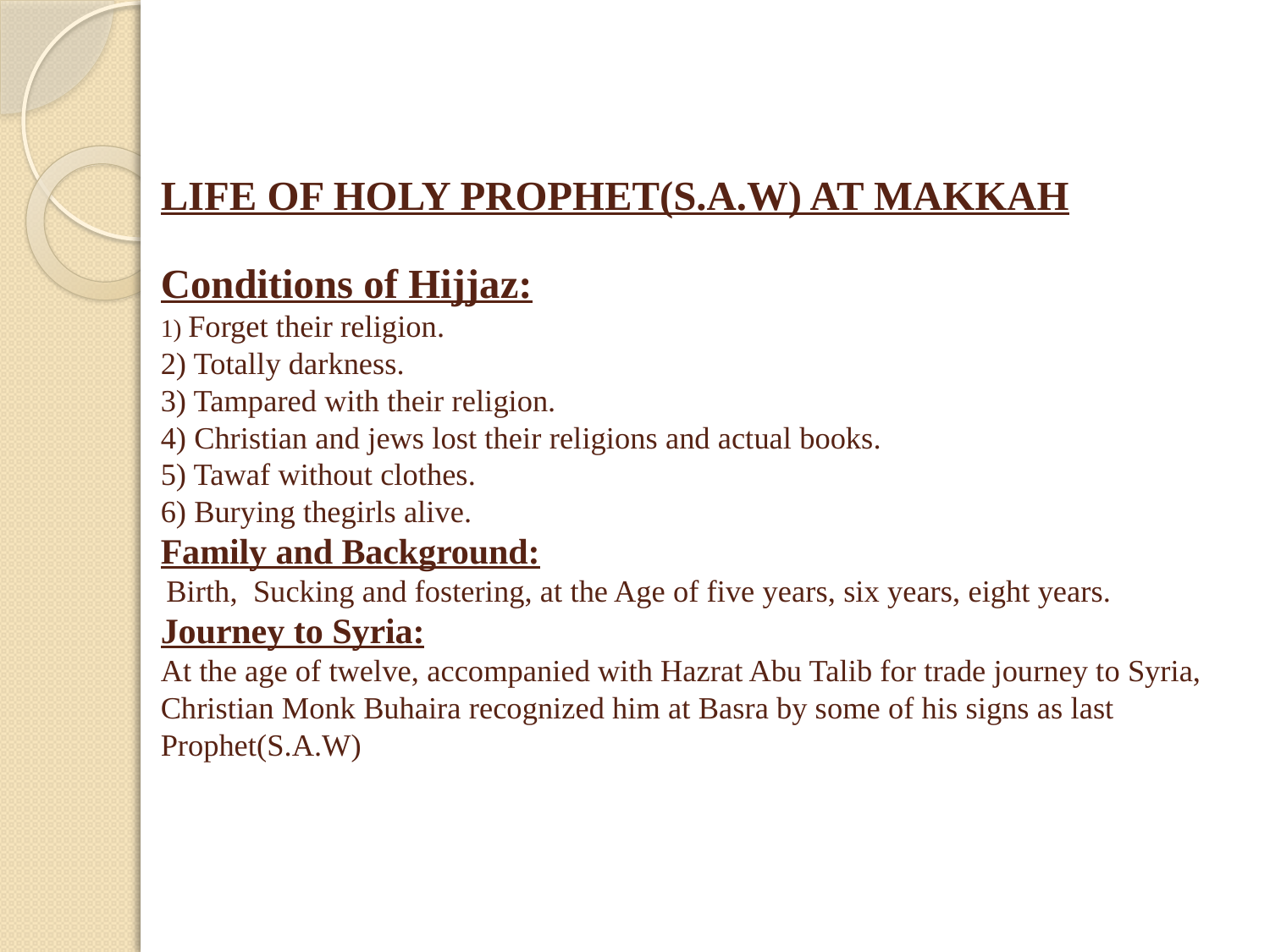

# LIFE OF HOLY PROPHET(S.A.W) AT MAKKAH Conditions of Hijjaz: 1) Forget their religion. 2) Totally darkness. 3) Tampared with their religion. 4) Christian and jews lost their religions and actual books. 5) Tawaf without clothes. 6) Burying thegirls alive. Family and Background: Birth,  Sucking and fostering, at the Age of five years, six years, eight years. Journey to Syria: At the age of twelve, accompanied with Hazrat Abu Talib for trade journey to Syria, Christian Monk Buhaira recognized him at Basra by some of his signs as last Prophet(S.A.W)